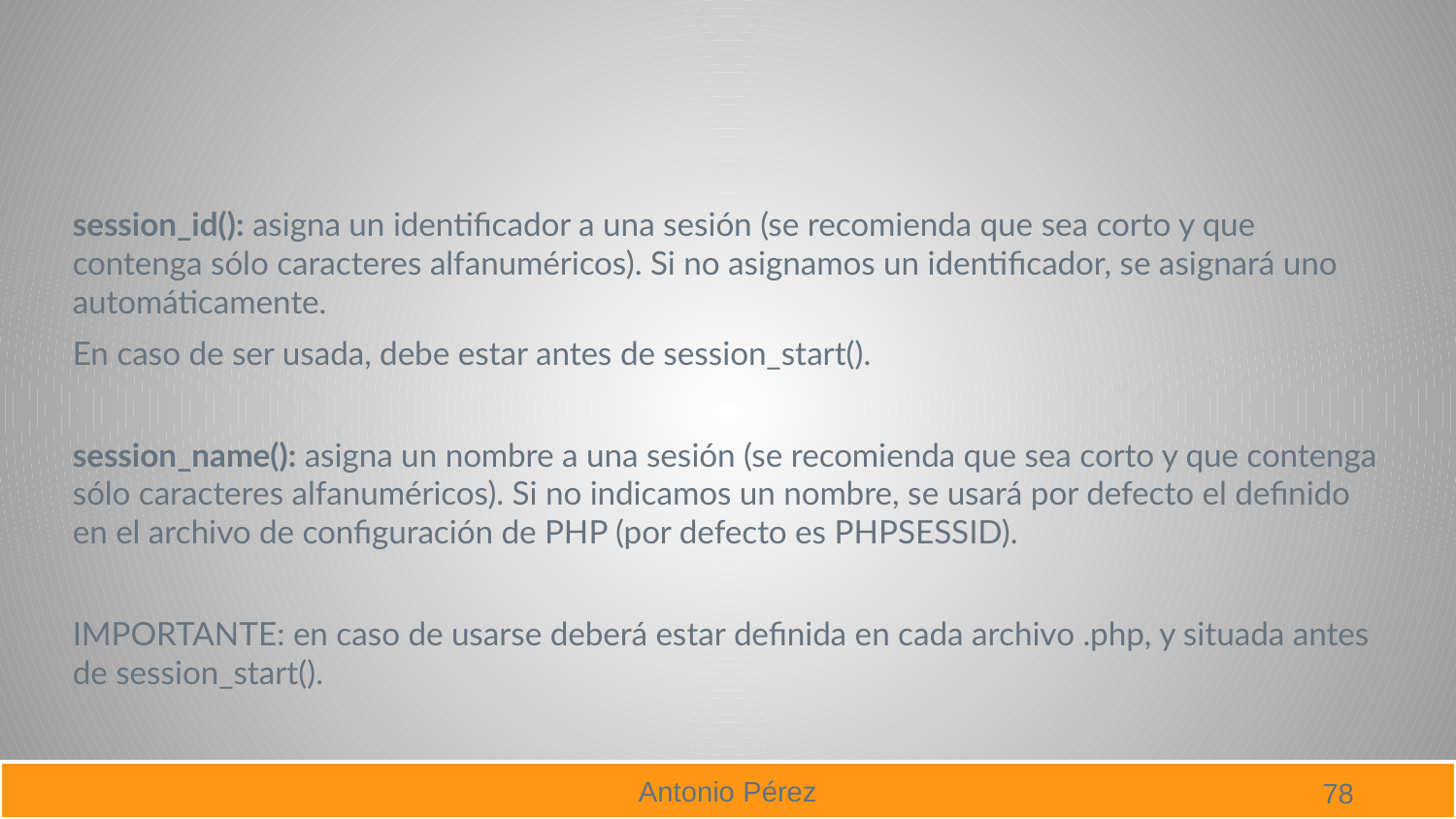

#
session_id(): asigna un identificador a una sesión (se recomienda que sea corto y que contenga sólo caracteres alfanuméricos). Si no asignamos un identificador, se asignará uno automáticamente.
En caso de ser usada, debe estar antes de session_start().

session_name(): asigna un nombre a una sesión (se recomienda que sea corto y que contenga sólo caracteres alfanuméricos). Si no indicamos un nombre, se usará por defecto el definido en el archivo de configuración de PHP (por defecto es PHPSESSID).

IMPORTANTE: en caso de usarse deberá estar definida en cada archivo .php, y situada antes de session_start().

78